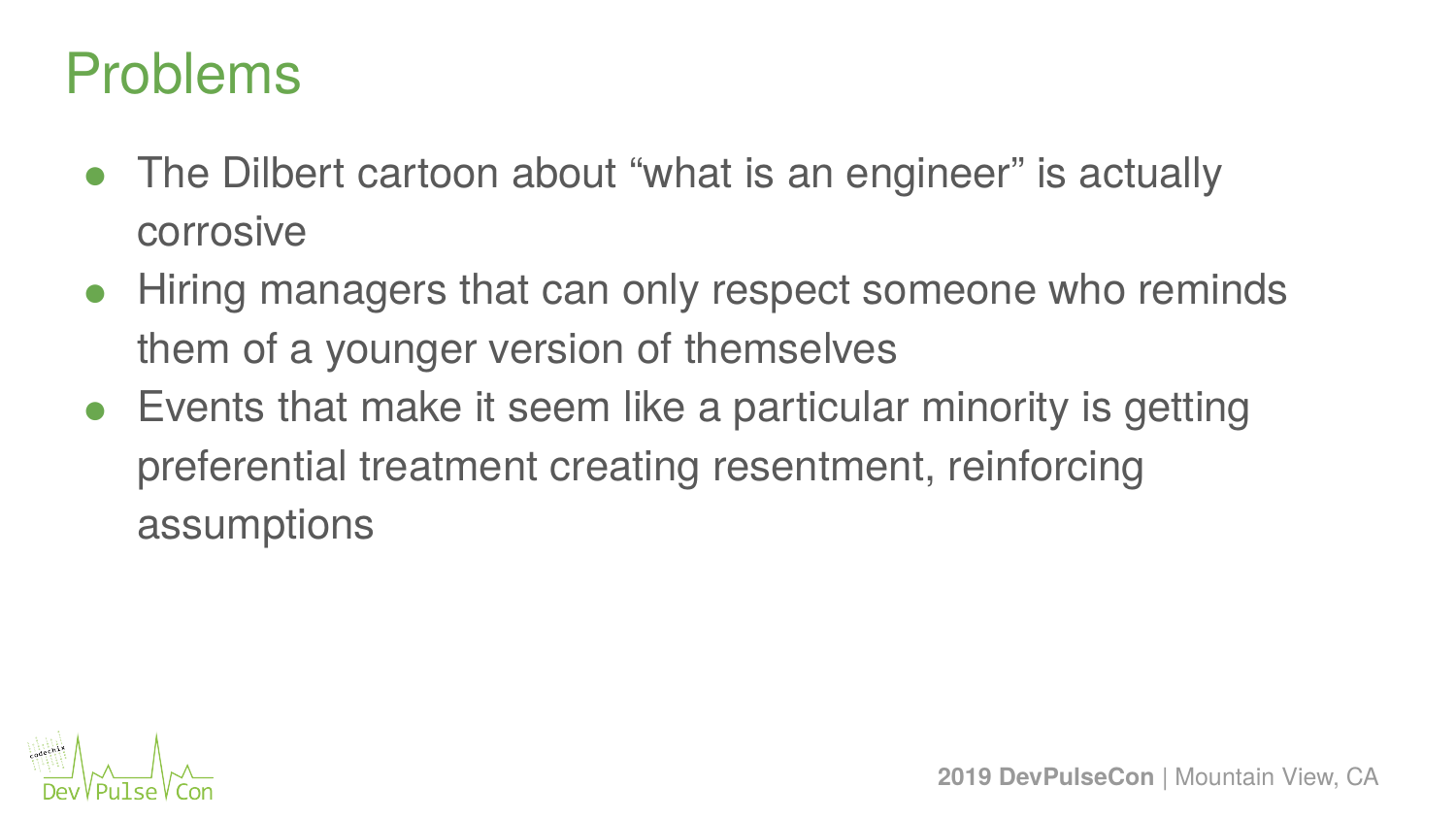

37
# Problems
The Dilbert cartoon about “what is an engineer” is actually corrosive
Hiring managers that can only respect someone who reminds them of a younger version of themselves
Events that make it seem like a particular minority is getting preferential treatment creating resentment, reinforcing assumptions